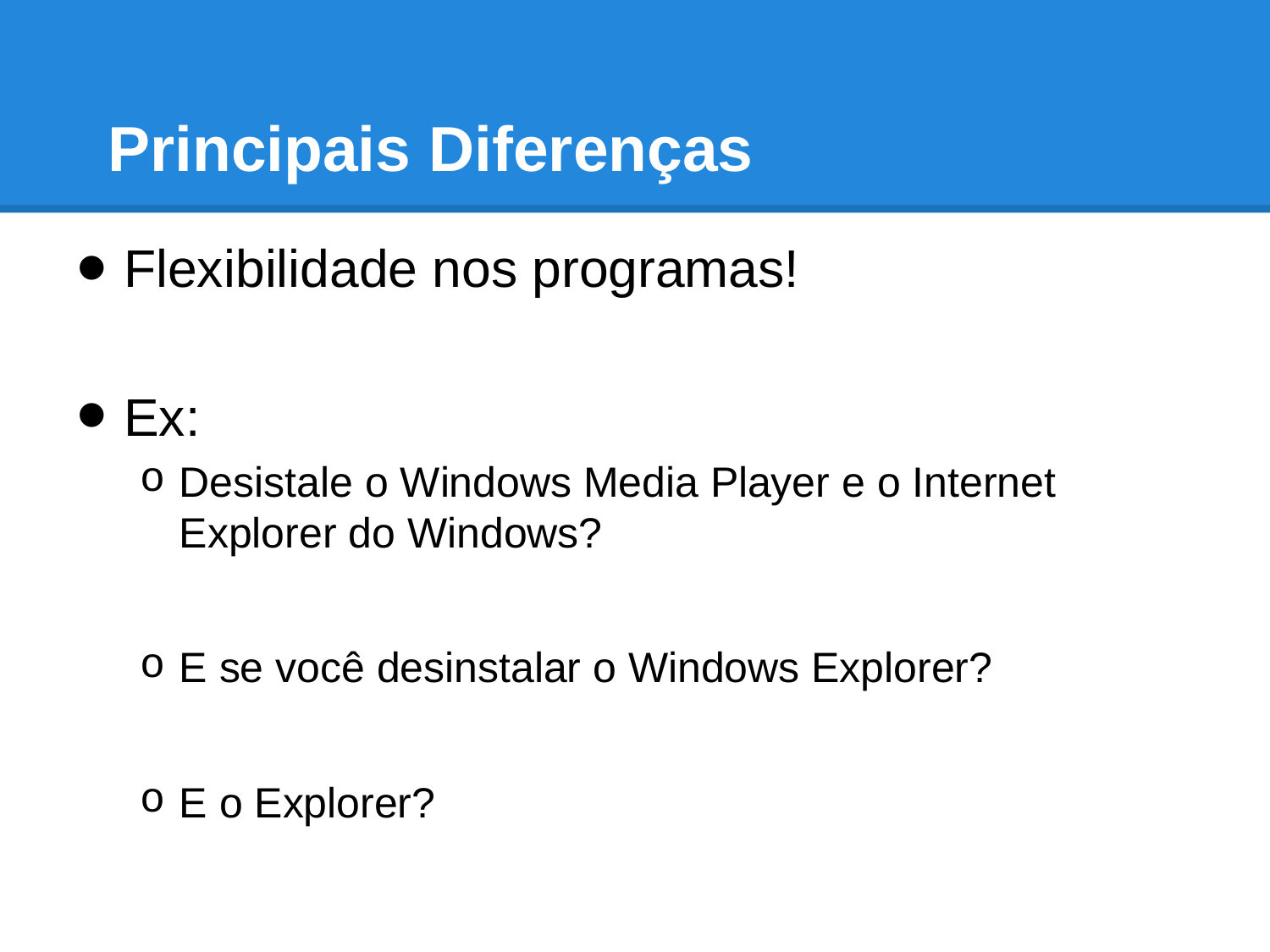

# Principais Diferenças
Flexibilidade nos programas!

Ex:
Desistale o Windows Media Player e o Internet Explorer do Windows?

E se você desinstalar o Windows Explorer?

E o Explorer?